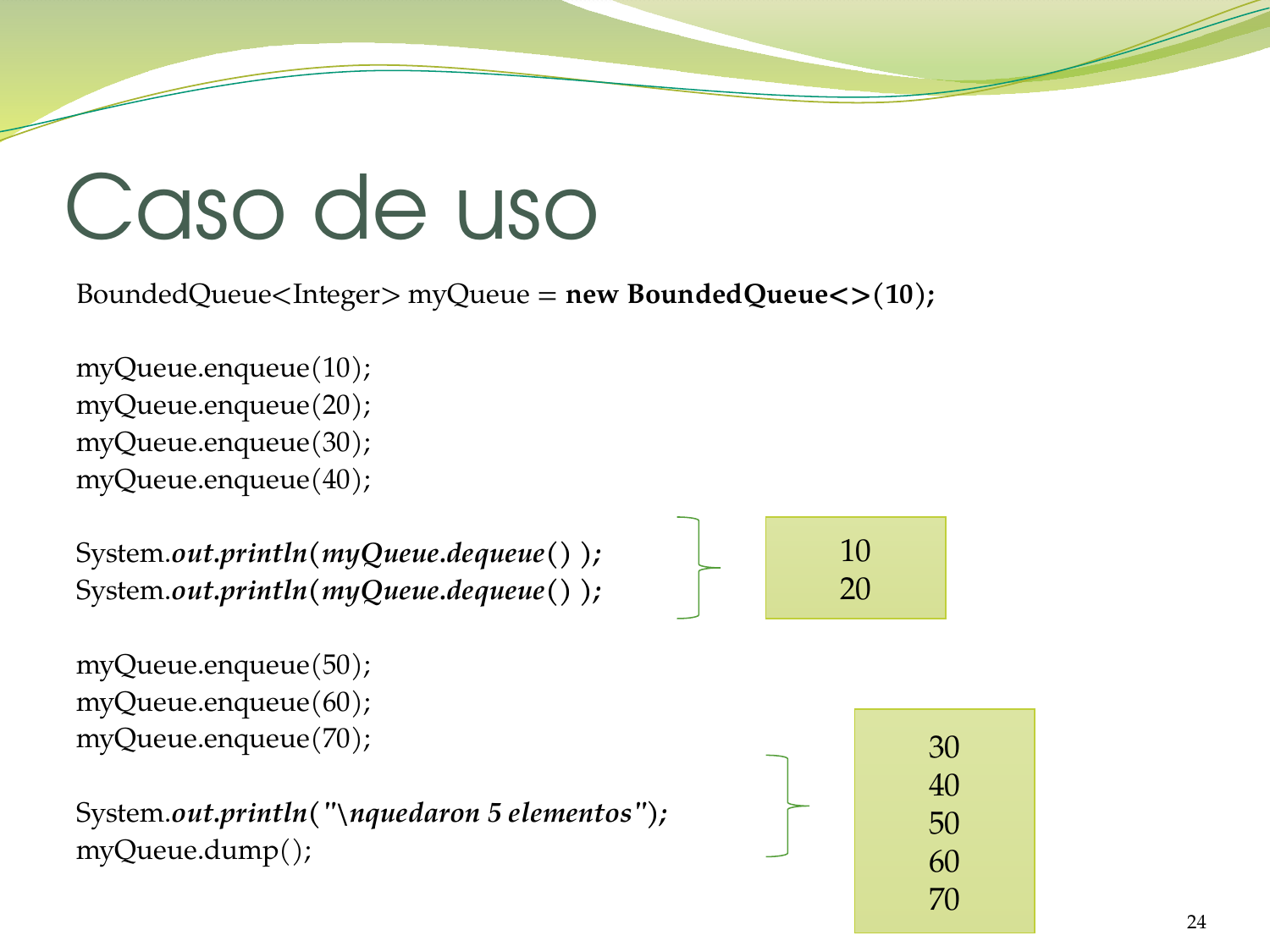

# Caso de uso
BoundedQueue<Integer> myQueue = new BoundedQueue<>(10);

myQueue.enqueue(10);
myQueue.enqueue(20);
myQueue.enqueue(30);
myQueue.enqueue(40);

System.out.println(myQueue.dequeue() );
System.out.println(myQueue.dequeue() );

myQueue.enqueue(50);
myQueue.enqueue(60);
myQueue.enqueue(70);

System.out.println("\nquedaron 5 elementos");
myQueue.dump();

10
20
30
40
50
60
70

24